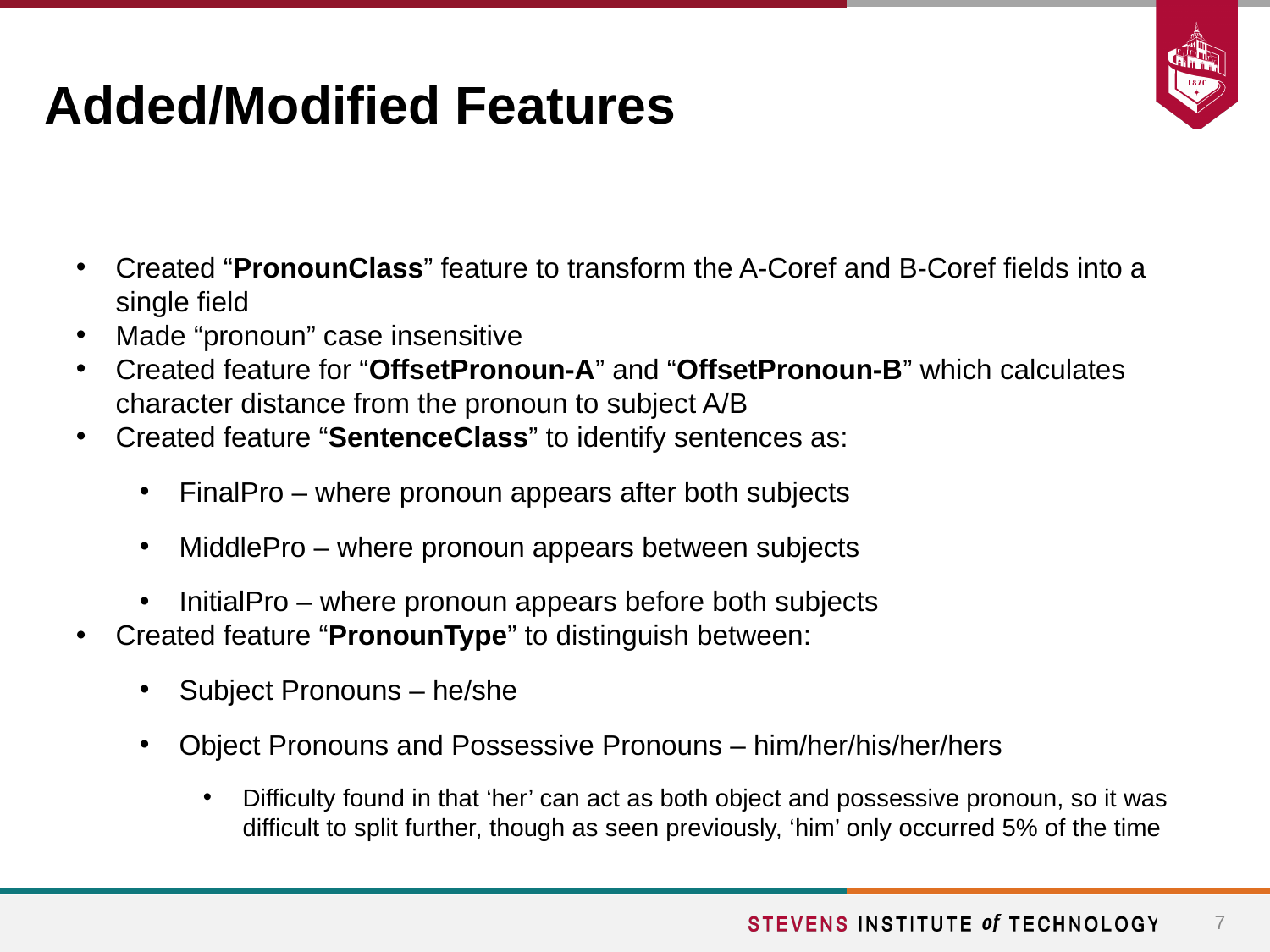

# Added/Modified Features

Created “PronounClass” feature to transform the A-Coref and B-Coref fields into a single field
Made “pronoun” case insensitive
Created feature for “OffsetPronoun-A” and “OffsetPronoun-B” which calculates character distance from the pronoun to subject A/B
Created feature “SentenceClass” to identify sentences as:
FinalPro – where pronoun appears after both subjects
MiddlePro – where pronoun appears between subjects
InitialPro – where pronoun appears before both subjects
Created feature “PronounType” to distinguish between:
Subject Pronouns – he/she
Object Pronouns and Possessive Pronouns – him/her/his/her/hers
Difficulty found in that ‘her’ can act as both object and possessive pronoun, so it was difficult to split further, though as seen previously, ‘him’ only occurred 5% of the time
7